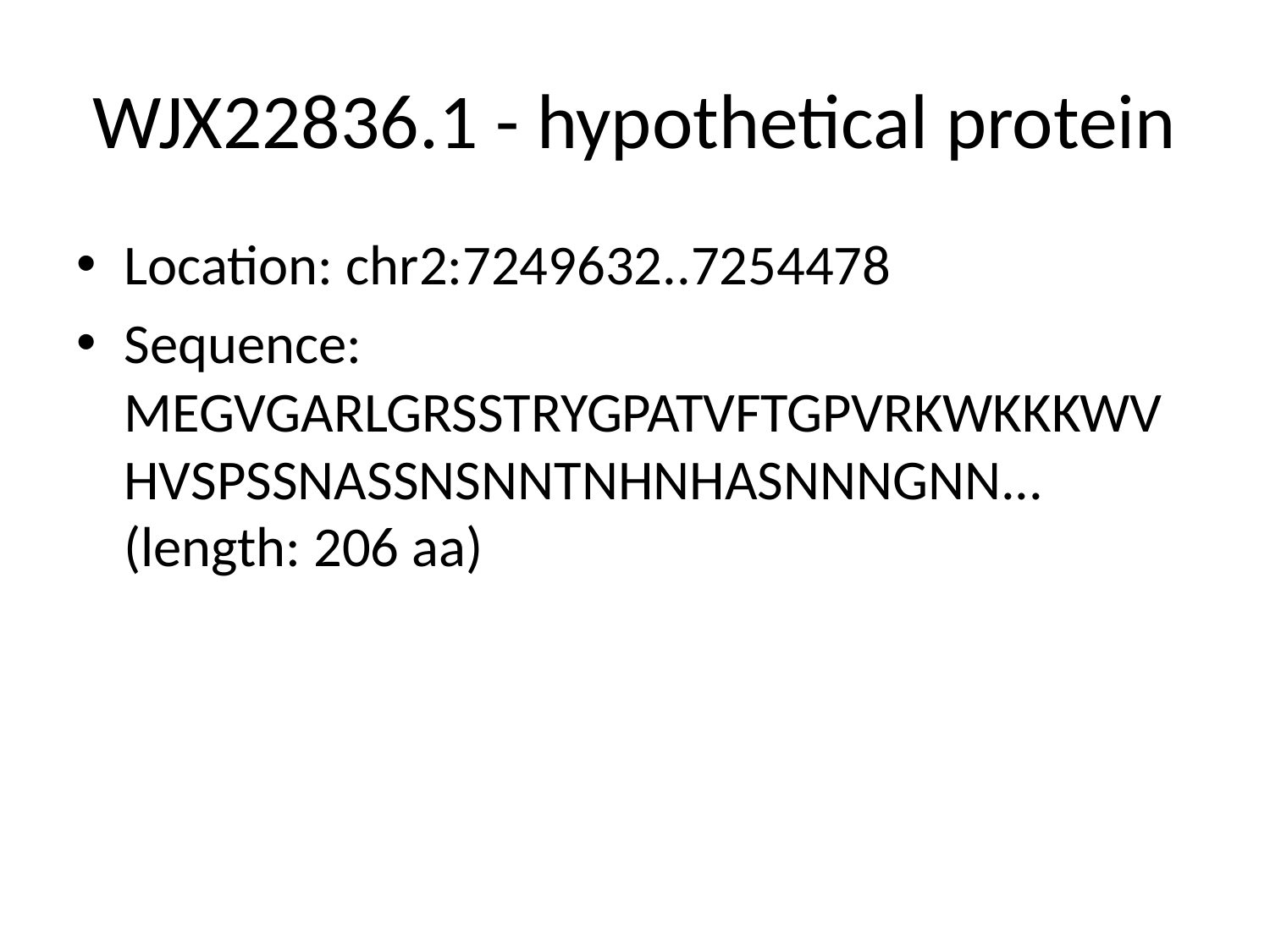

# WJX22836.1 - hypothetical protein
Location: chr2:7249632..7254478
Sequence: MEGVGARLGRSSTRYGPATVFTGPVRKWKKKWVHVSPSSNASSNSNNTNHNHASNNNGNN... (length: 206 aa)